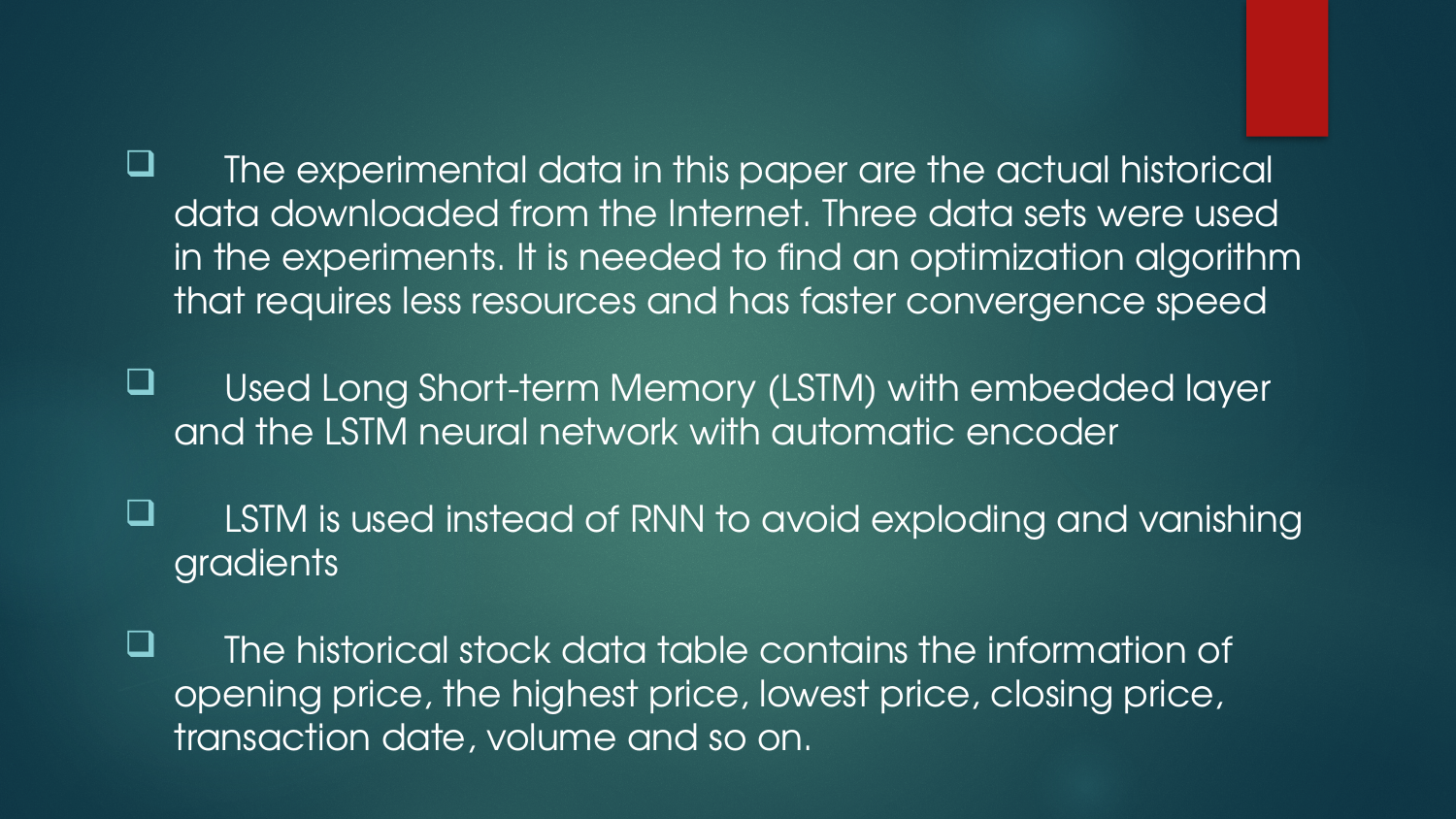

The experimental data in this paper are the actual historical data downloaded from the Internet. Three data sets were used in the experiments. It is needed to find an optimization algorithm that requires less resources and has faster convergence speed

     Used Long Short-term Memory (LSTM) with embedded layer and the LSTM neural network with automatic encoder

     LSTM is used instead of RNN to avoid exploding and vanishing gradients

     The historical stock data table contains the information of opening price, the highest price, lowest price, closing price, transaction date, volume and so on.